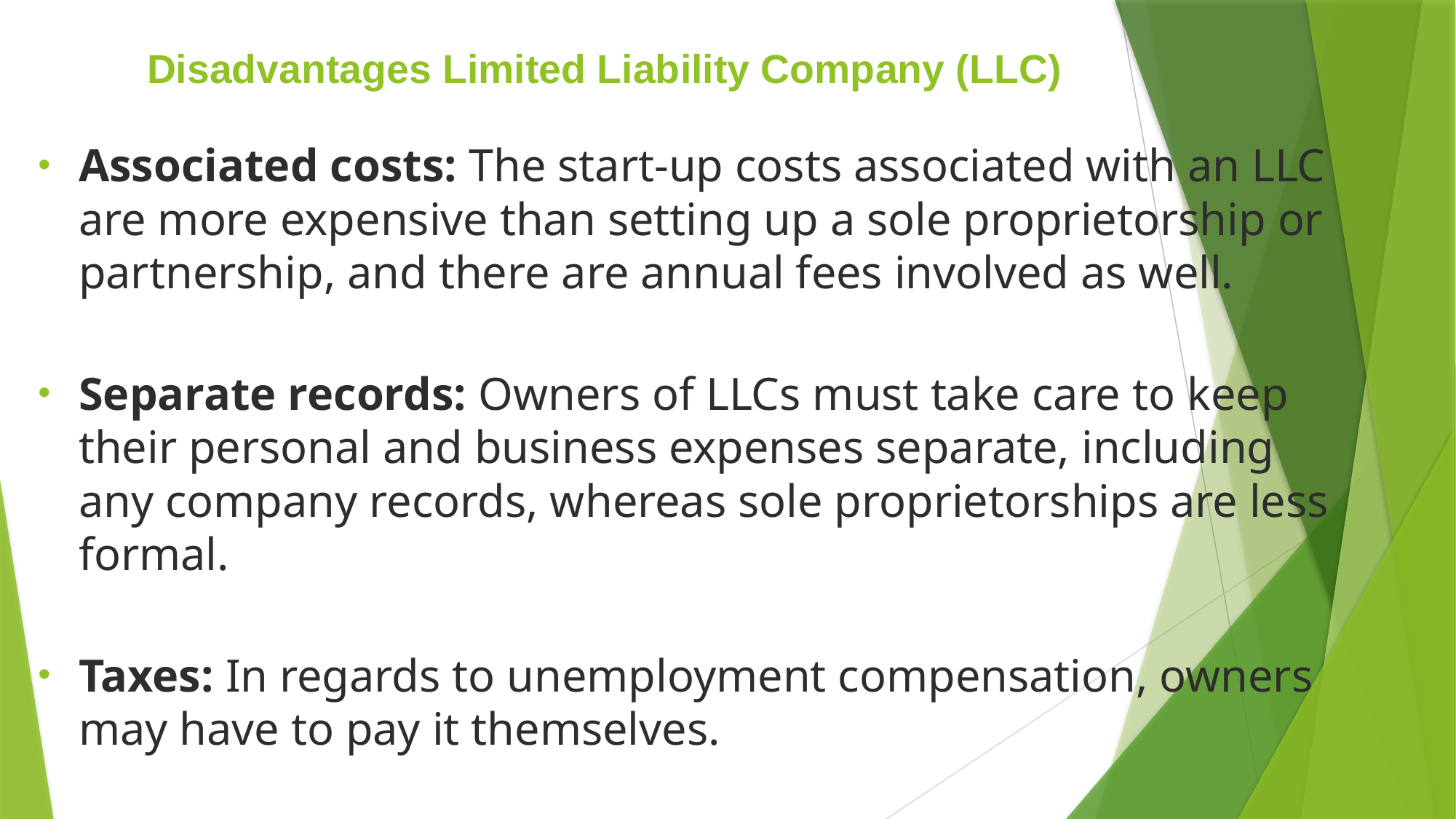

# Disadvantages Limited Liability Company (LLC)
Associated costs: The start-up costs associated with an LLC are more expensive than setting up a sole proprietorship or partnership, and there are annual fees involved as well.
Separate records: Owners of LLCs must take care to keep their personal and business expenses separate, including any company records, whereas sole proprietorships are less formal.
Taxes: In regards to unemployment compensation, owners may have to pay it themselves.